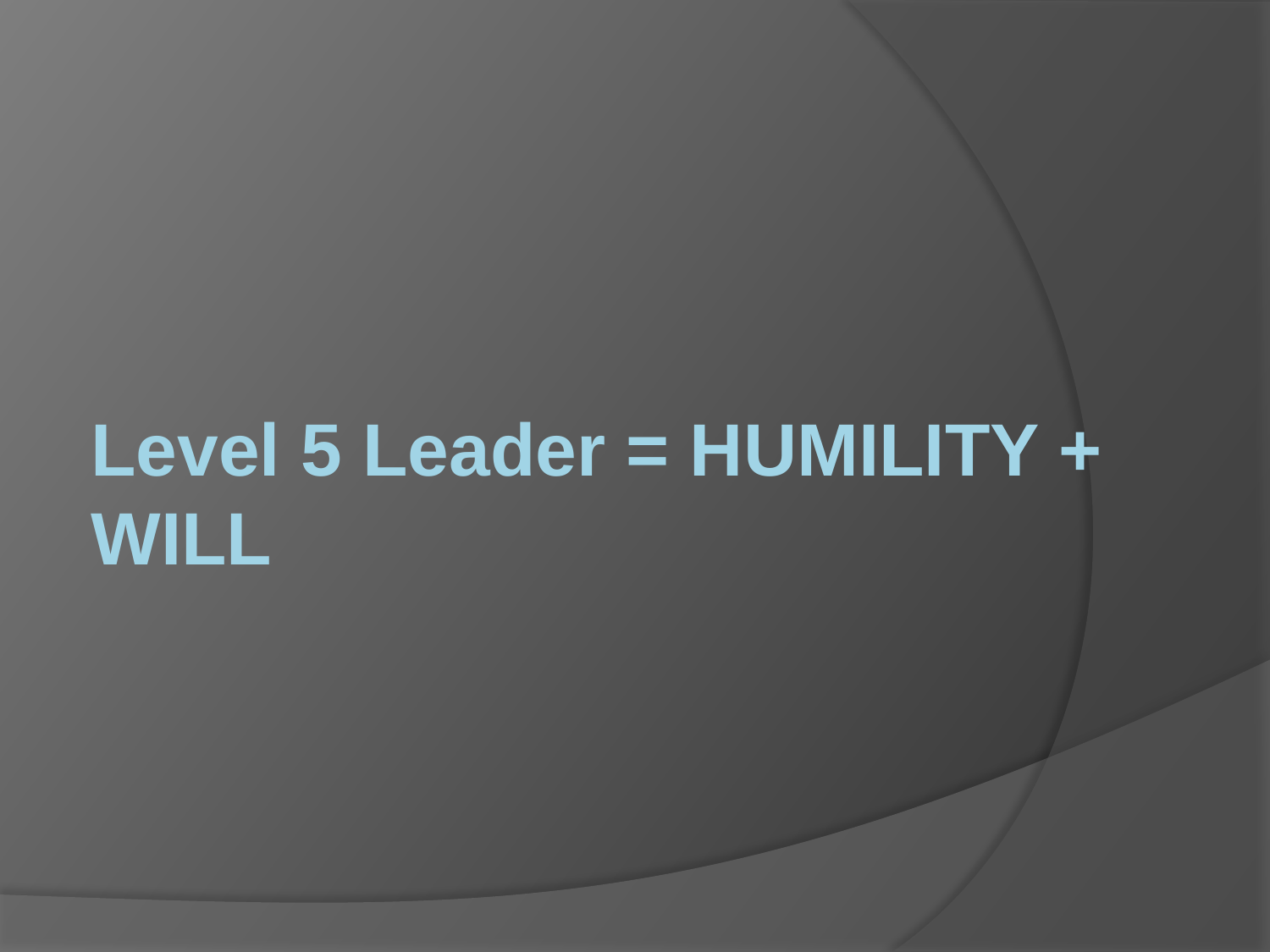

# Level 5 Leader = HUMILITY + WILL